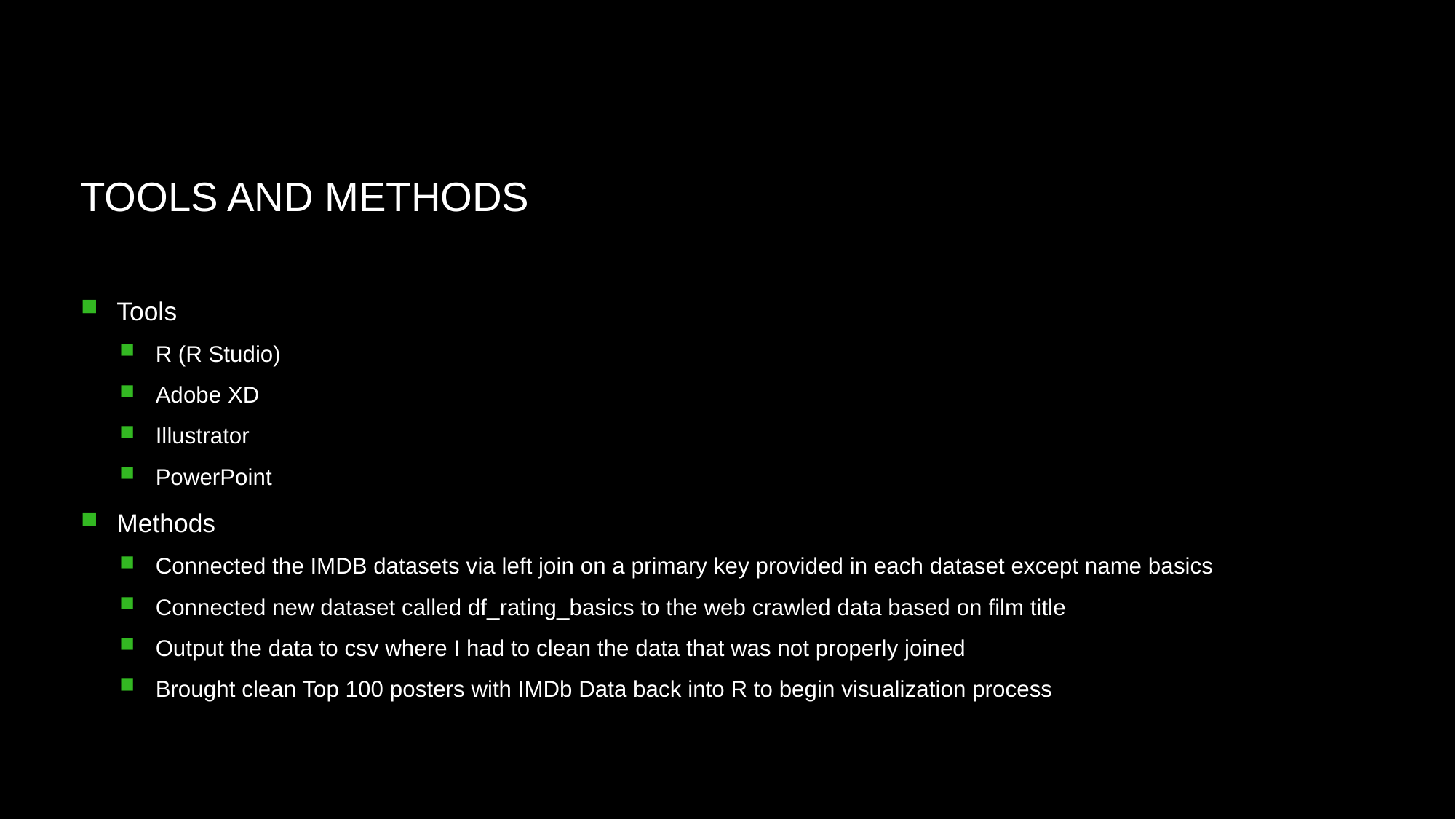

# Tools and Methods
Tools
R (R Studio)
Adobe XD
Illustrator
PowerPoint
Methods
Connected the IMDB datasets via left join on a primary key provided in each dataset except name basics
Connected new dataset called df_rating_basics to the web crawled data based on film title
Output the data to csv where I had to clean the data that was not properly joined
Brought clean Top 100 posters with IMDb Data back into R to begin visualization process